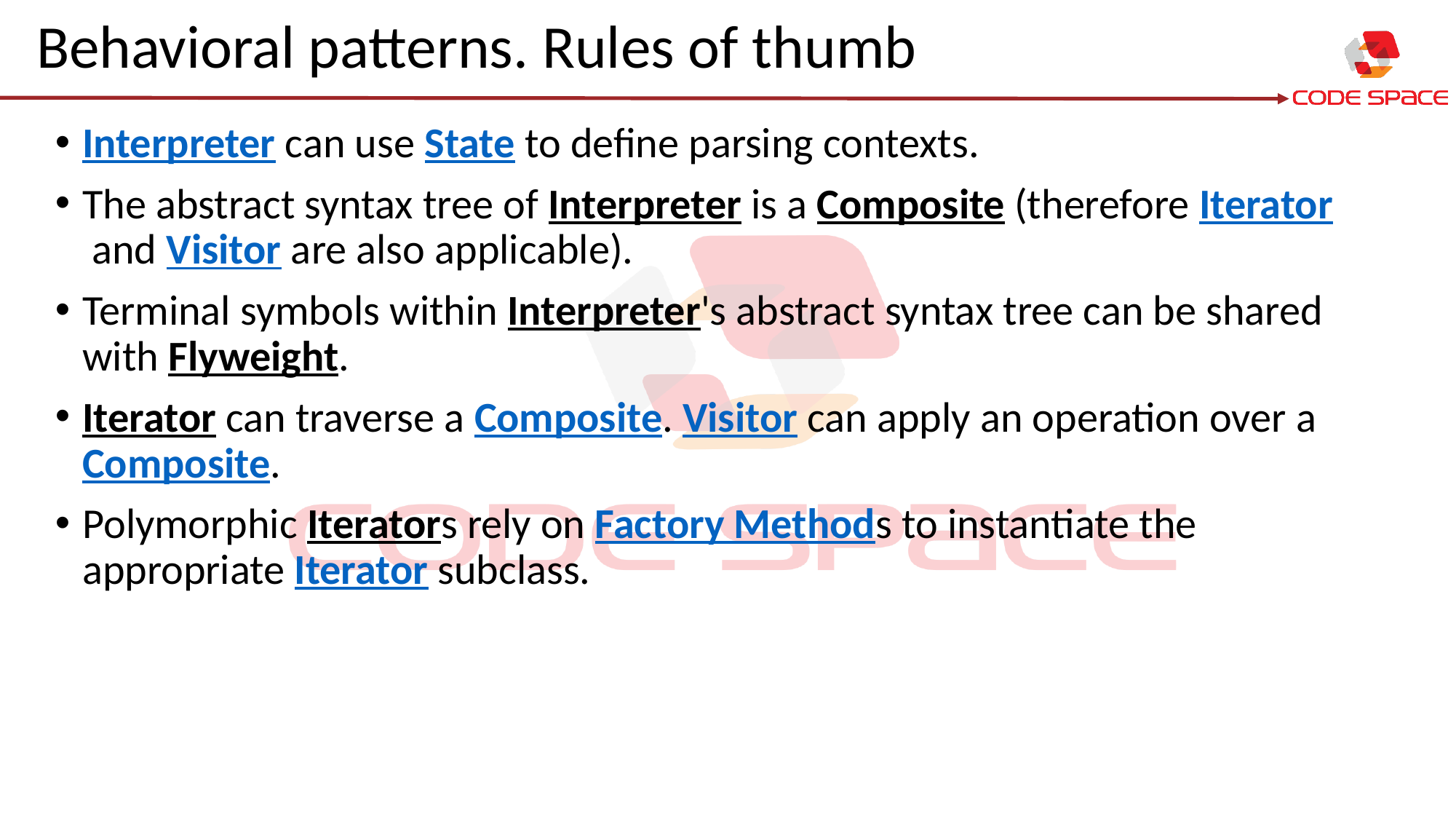

# Behavioral patterns. Rules of thumb
Interpreter can use State to define parsing contexts.
The abstract syntax tree of Interpreter is a Composite (therefore Iterator and Visitor are also applicable).
Terminal symbols within Interpreter's abstract syntax tree can be shared with Flyweight.
Iterator can traverse a Composite. Visitor can apply an operation over a Composite.
Polymorphic Iterators rely on Factory Methods to instantiate the appropriate Iterator subclass.